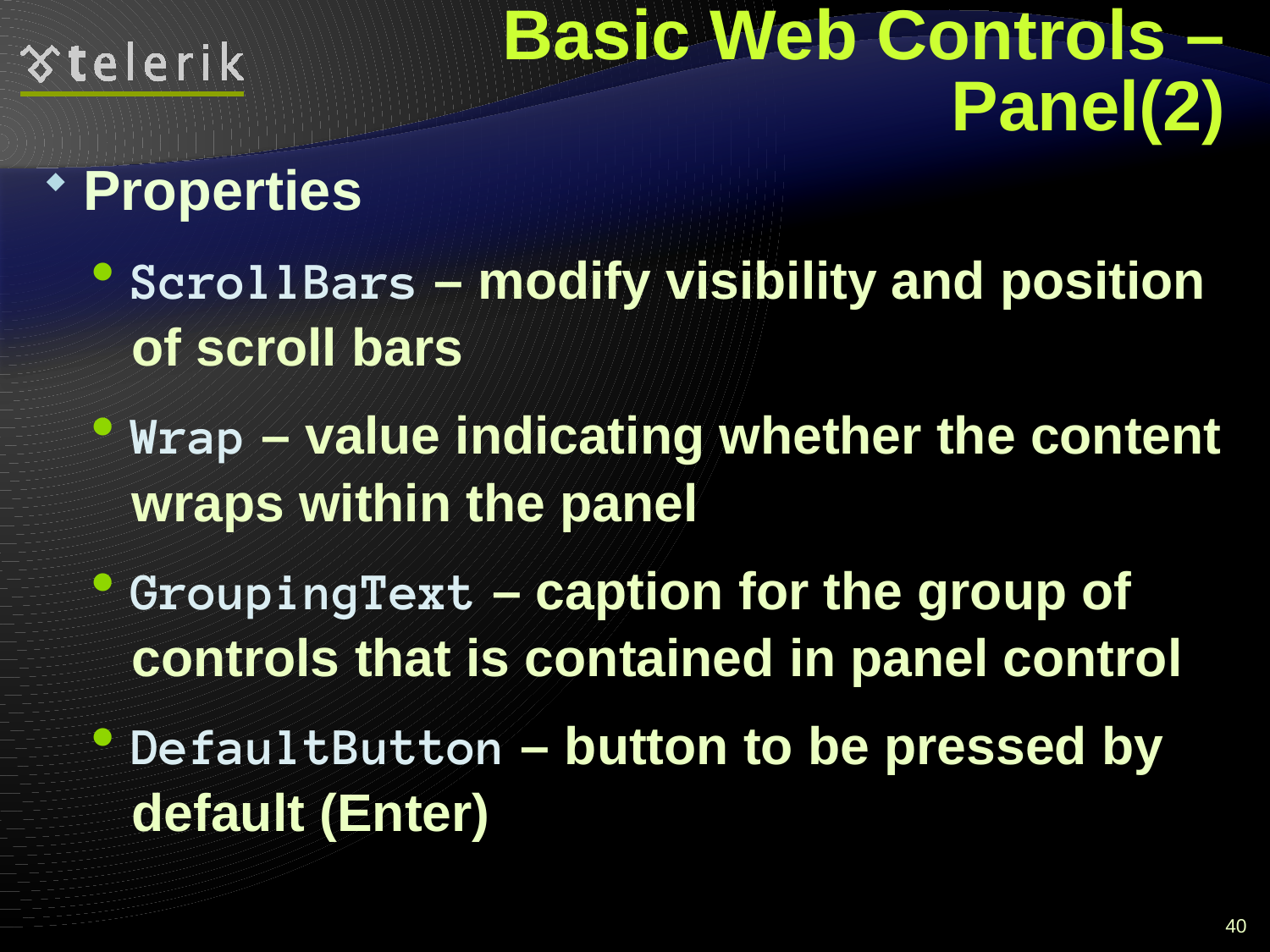

# Basic Web Controls – Panel(2)
Properties
ScrollBars – modify visibility and position of scroll bars
Wrap – value indicating whether the content wraps within the panel
GroupingText – caption for the group of controls that is contained in panel control
DefaultButton – button to be pressed by default (Enter)
40